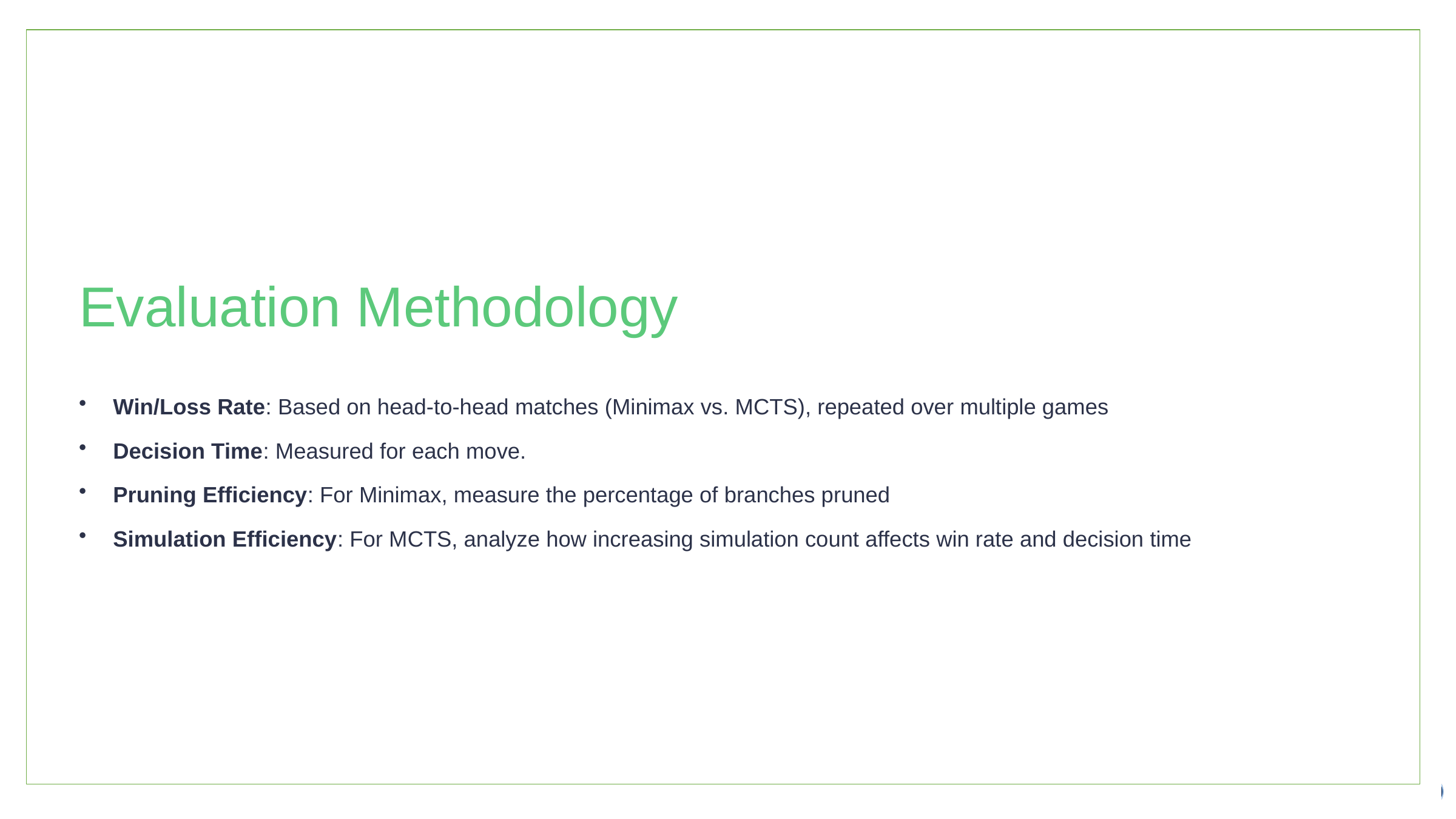

Evaluation Methodology
Win/Loss Rate: Based on head-to-head matches (Minimax vs. MCTS), repeated over multiple games
Decision Time: Measured for each move.
Pruning Efficiency: For Minimax, measure the percentage of branches pruned
Simulation Efficiency: For MCTS, analyze how increasing simulation count affects win rate and decision time